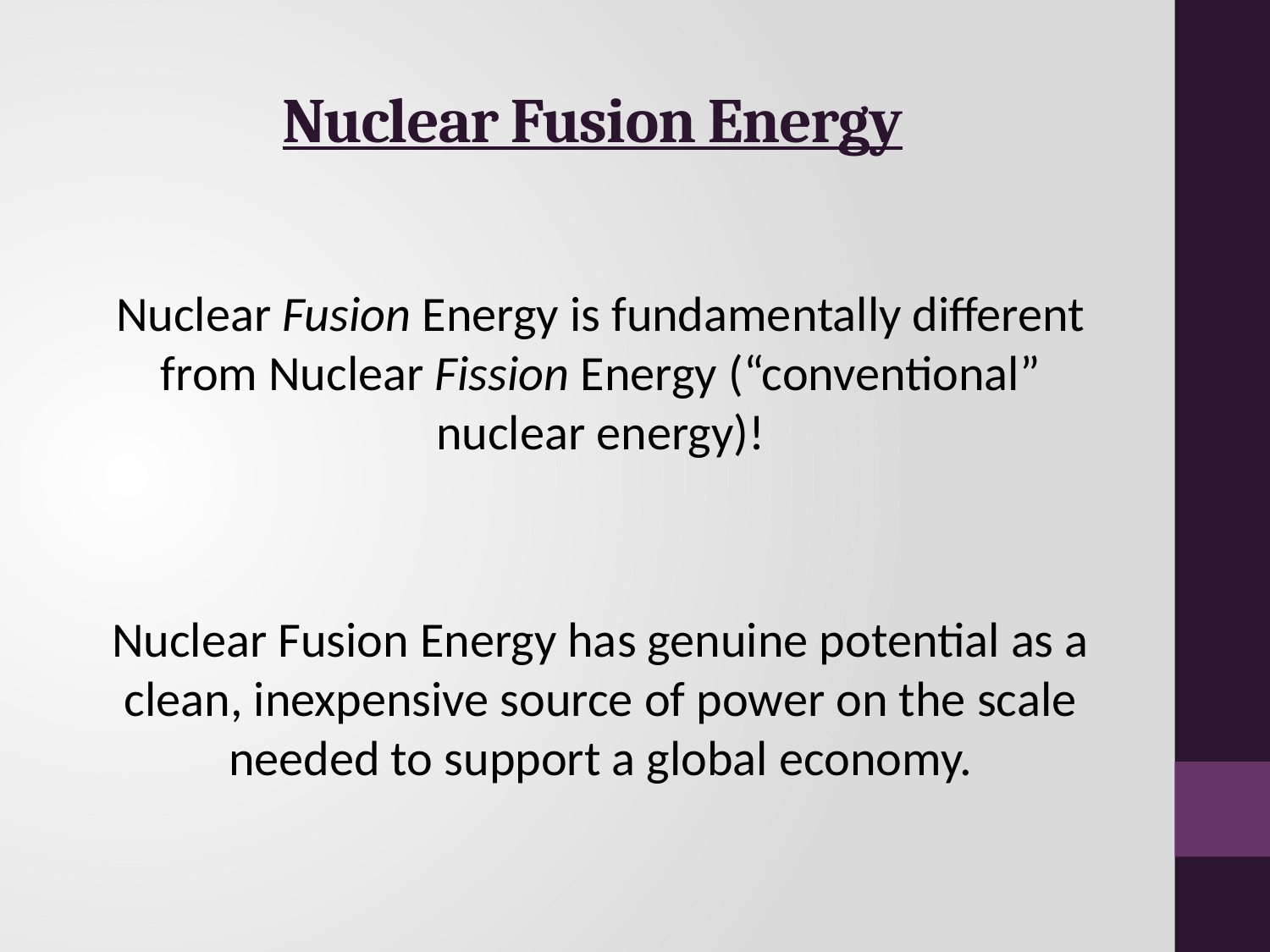

# Nuclear Fusion Energy
Nuclear Fusion Energy is fundamentally different from Nuclear Fission Energy (“conventional” nuclear energy)!

Nuclear Fusion Energy has genuine potential as a clean, inexpensive source of power on the scale needed to support a global economy.